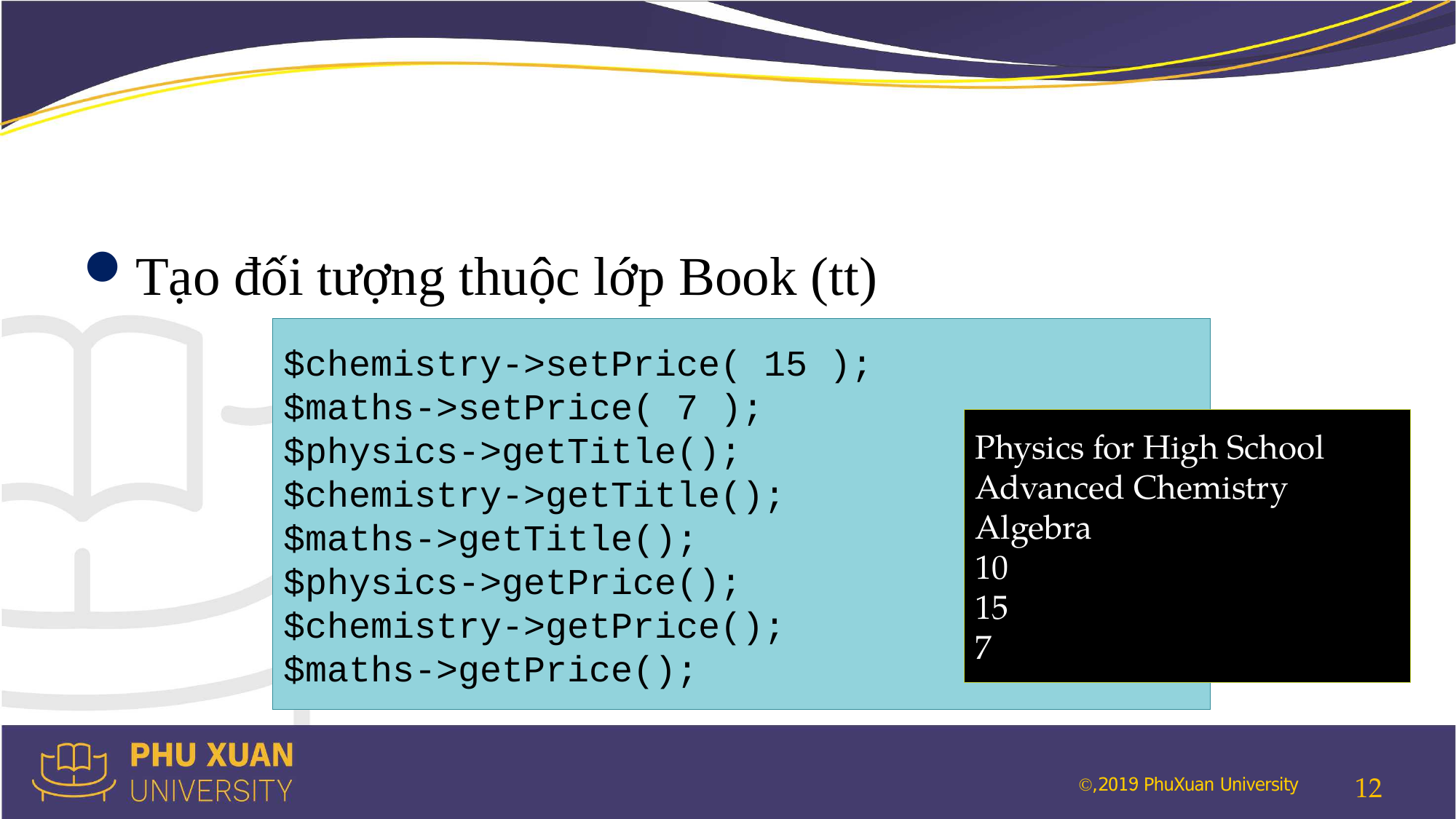

#
Tạo đối tượng thuộc lớp Book (tt)
$chemistry->setPrice( 15 );
$maths->setPrice( 7 );
$physics->getTitle();
$chemistry->getTitle();
$maths->getTitle();
$physics->getPrice();
$chemistry->getPrice();
$maths->getPrice();
Physics for High School 
Advanced Chemistry 
Algebra 
10
15
7
12